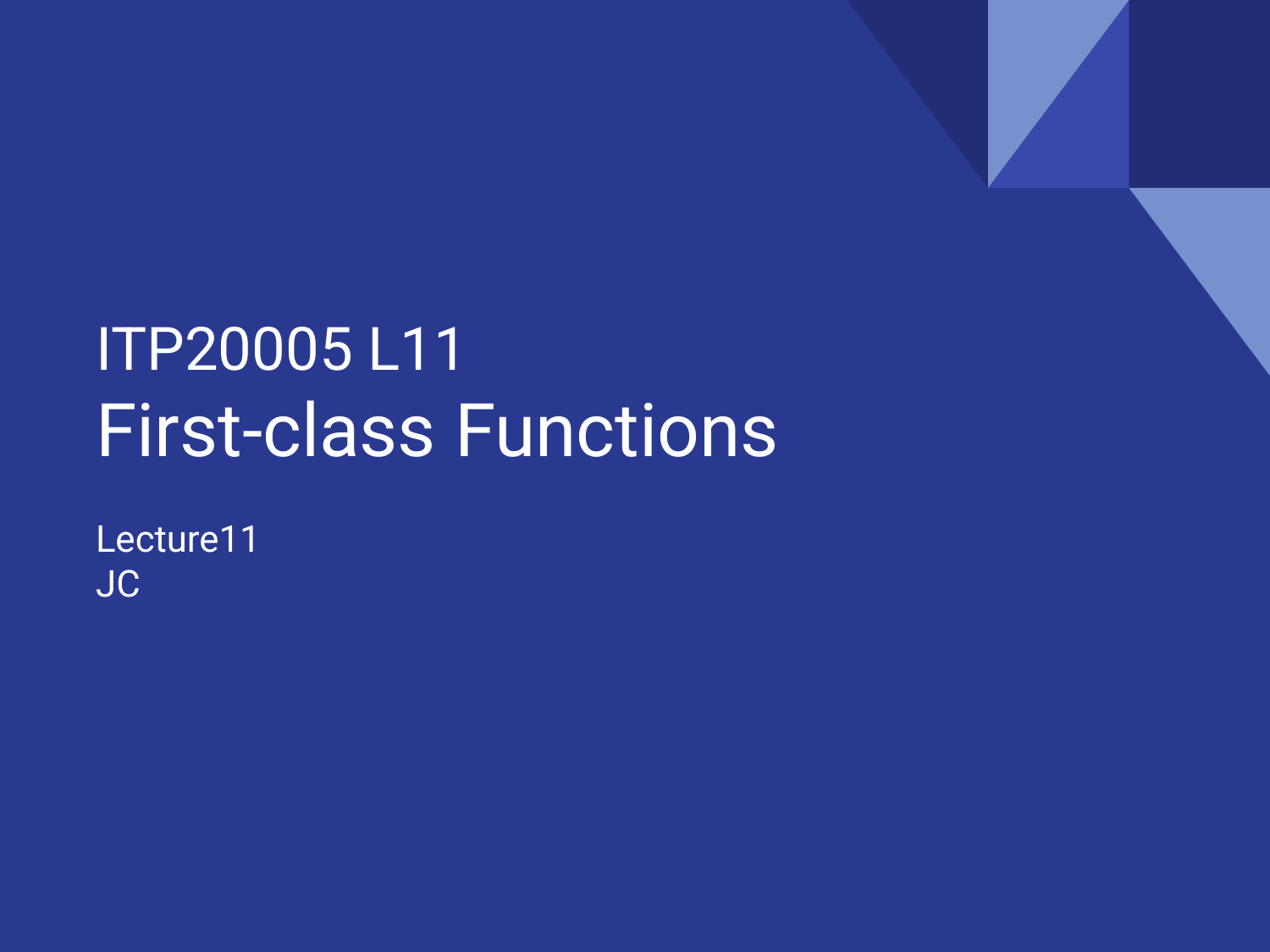

# ITP20005 L11
First-class Functions
Lecture11
JC